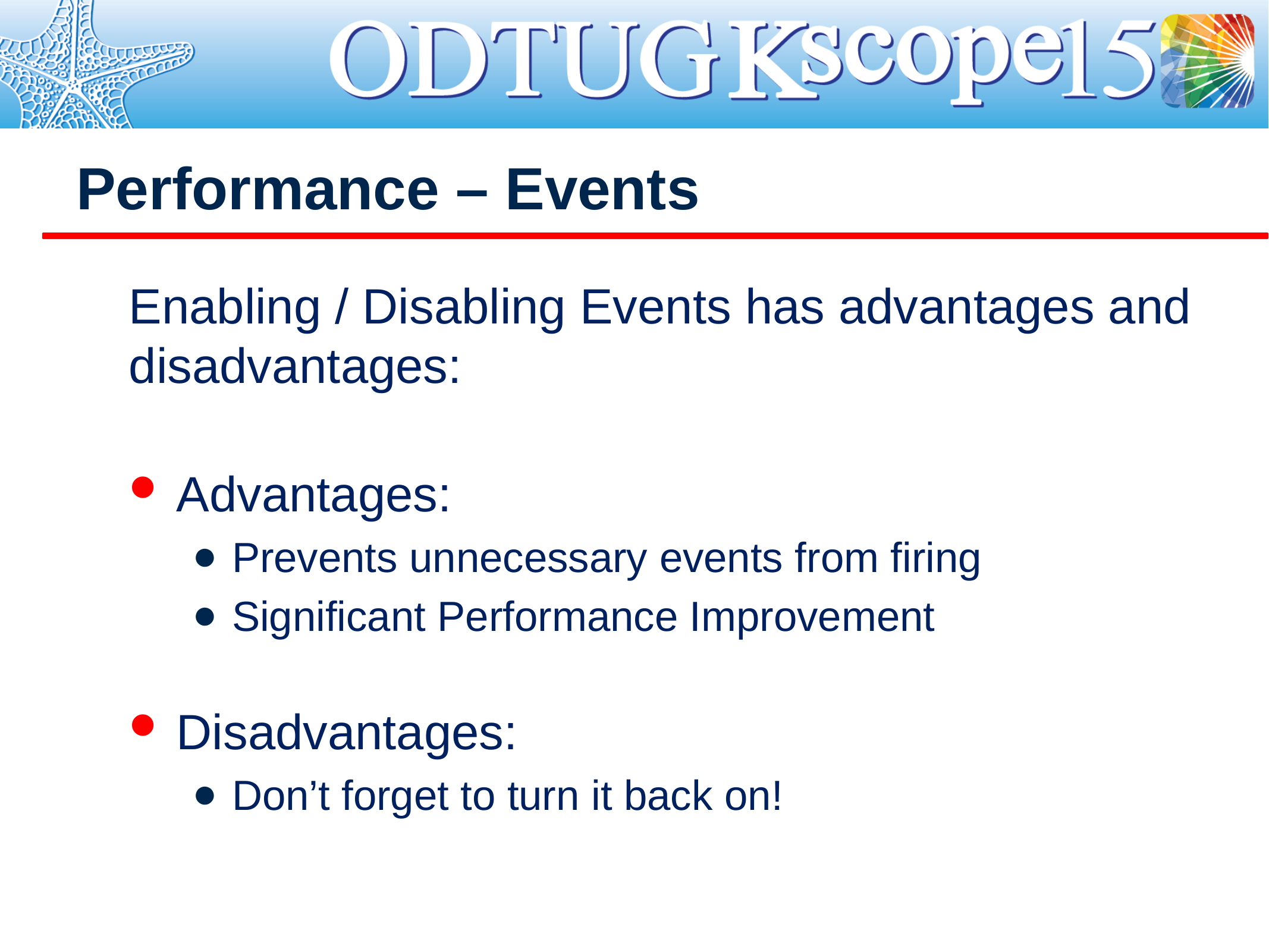

# Performance – Events
Enabling / Disabling Events has advantages and disadvantages:
Advantages:
Prevents unnecessary events from firing
Significant Performance Improvement
Disadvantages:
Don’t forget to turn it back on!